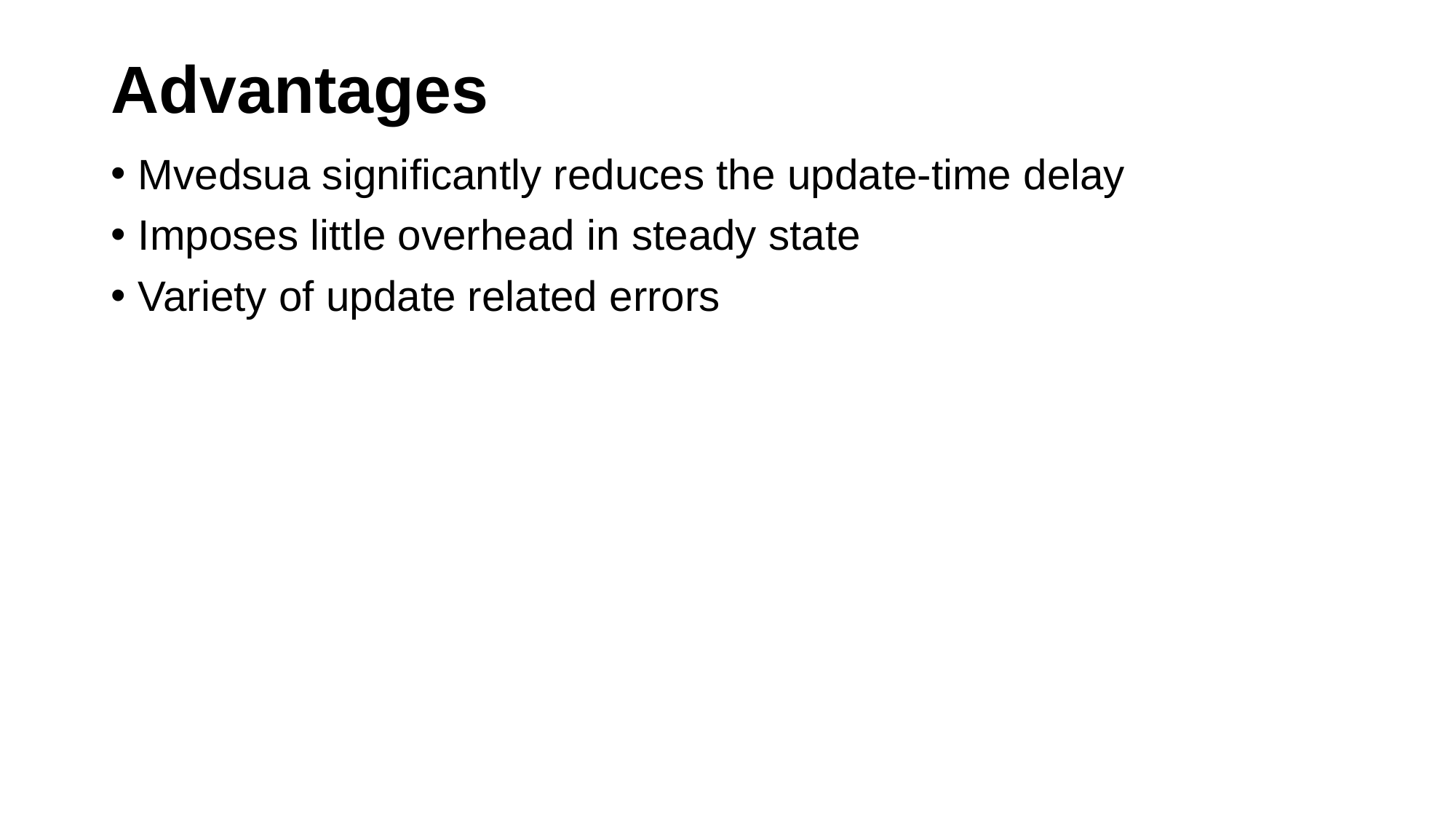

# Advantages
Mvedsua significantly reduces the update-time delay
Imposes little overhead in steady state
Variety of update related errors